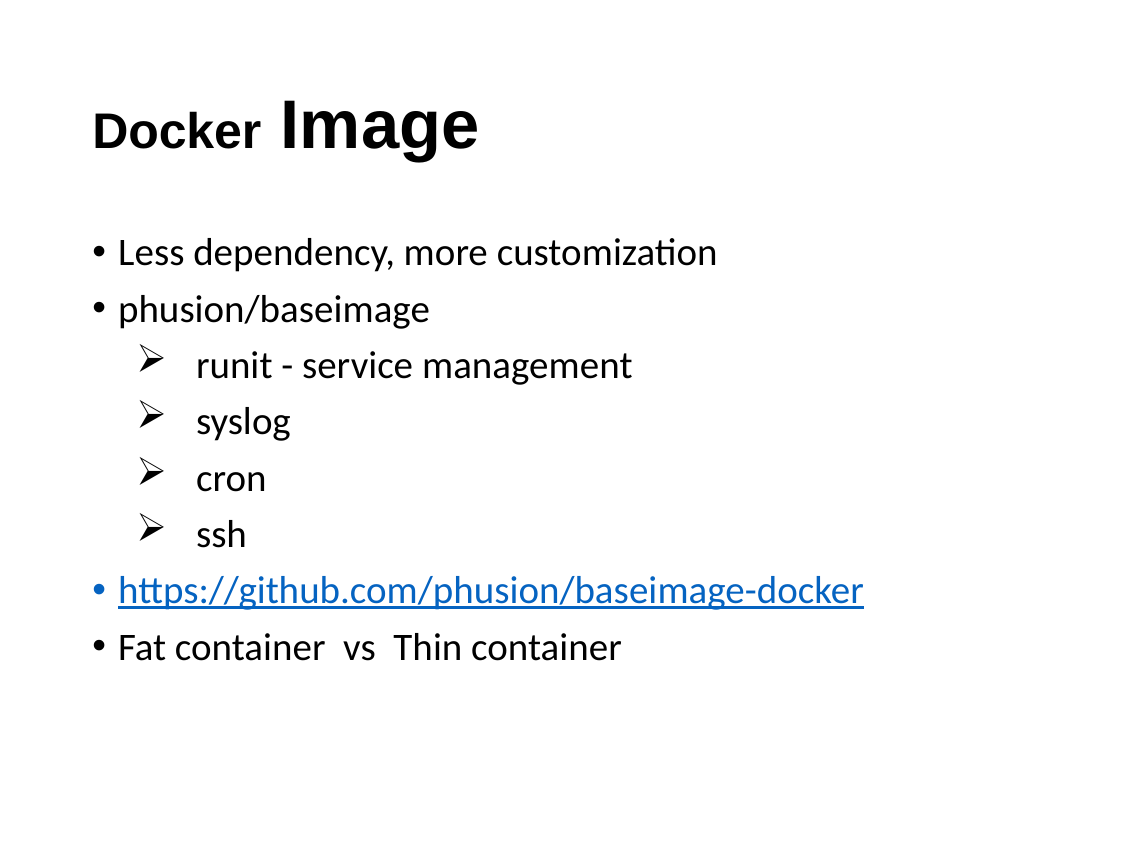

# Docker Image
Less dependency, more customization
phusion/baseimage
  runit - service management
  syslog
  cron
  ssh
https://github.com/phusion/baseimage-docker
Fat container  vs  Thin container